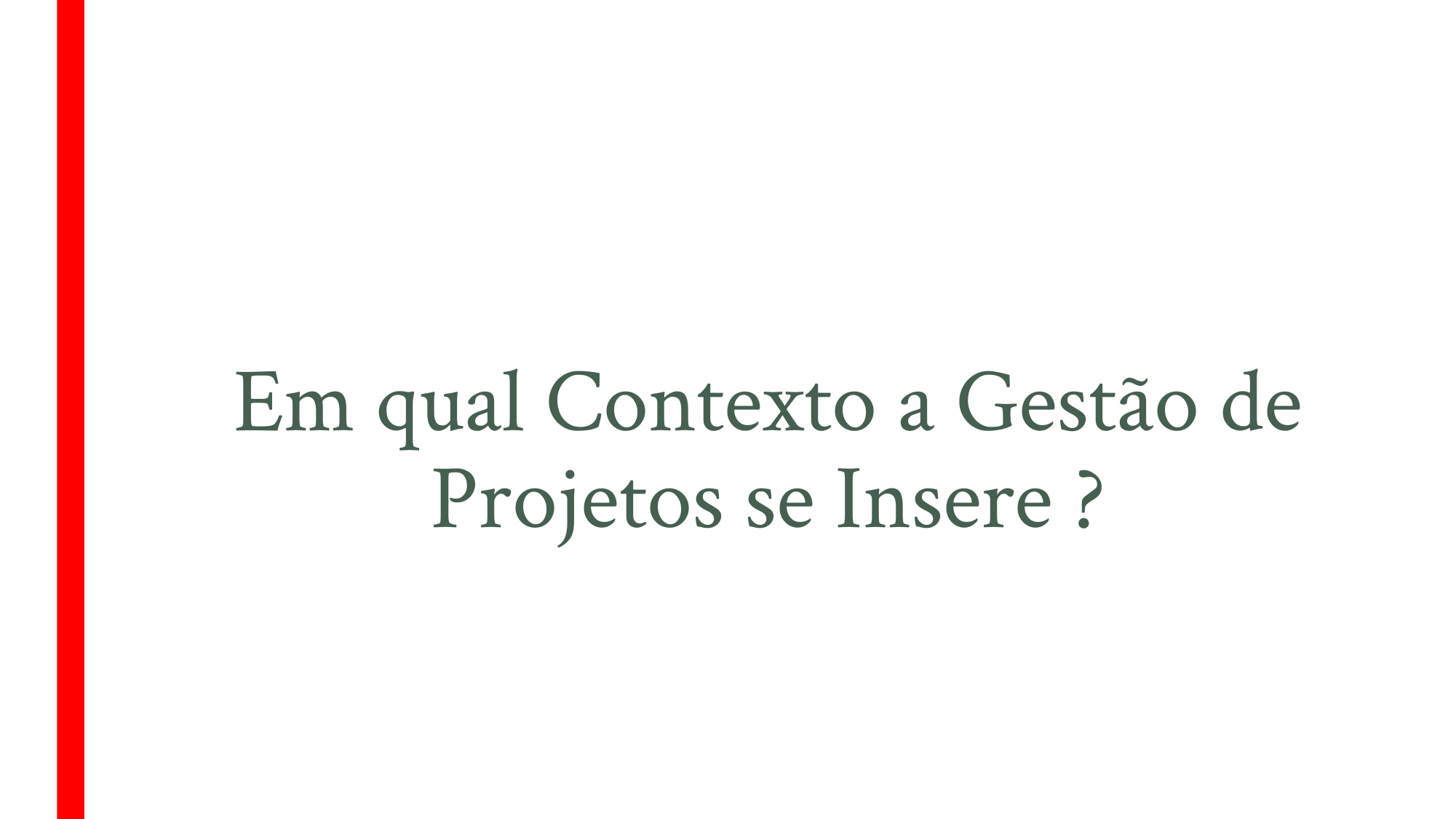

# Em qual Contexto a Gestão de Projetos se Insere ?